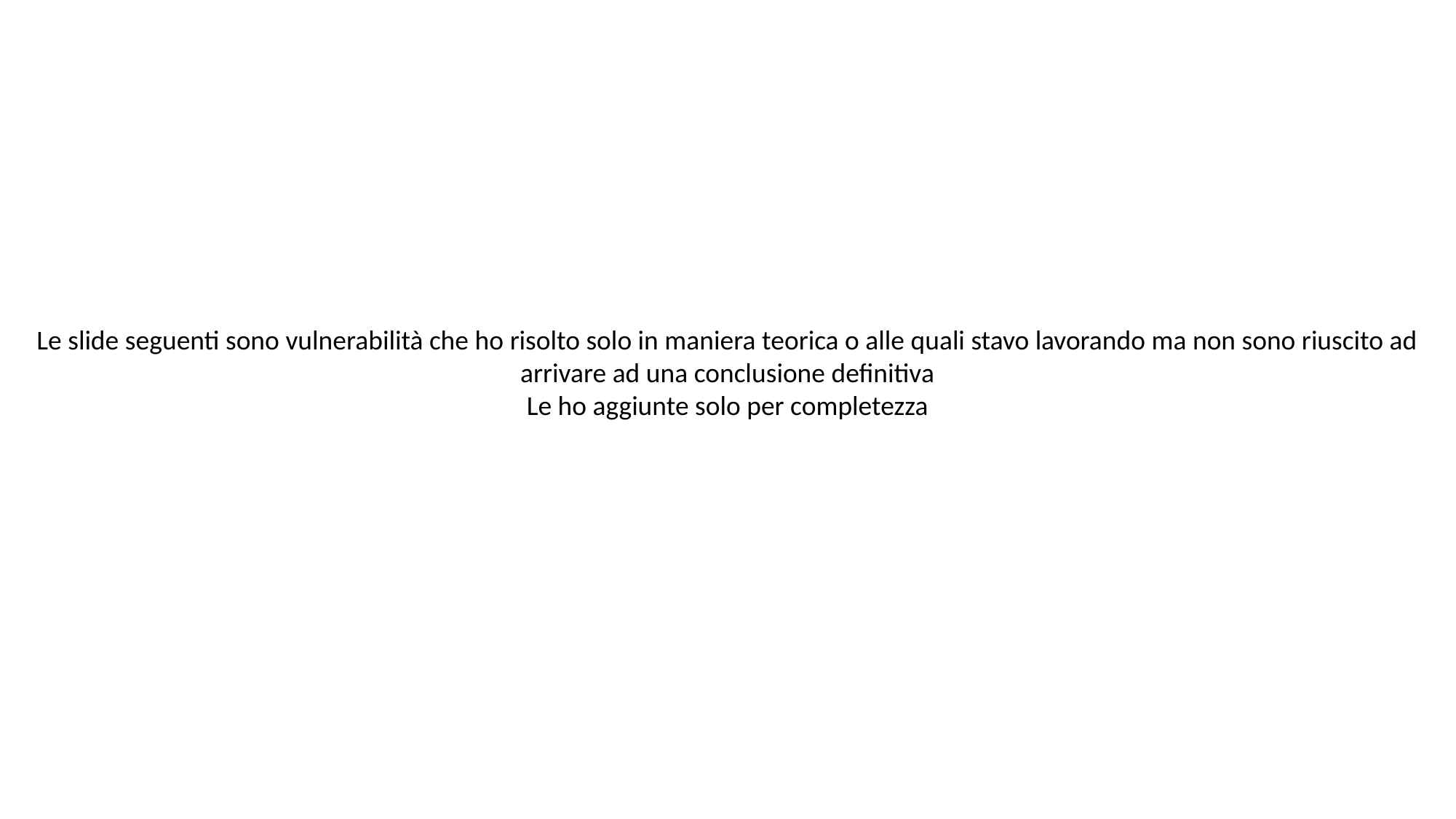

Le slide seguenti sono vulnerabilità che ho risolto solo in maniera teorica o alle quali stavo lavorando ma non sono riuscito ad arrivare ad una conclusione definitiva
Le ho aggiunte solo per completezza